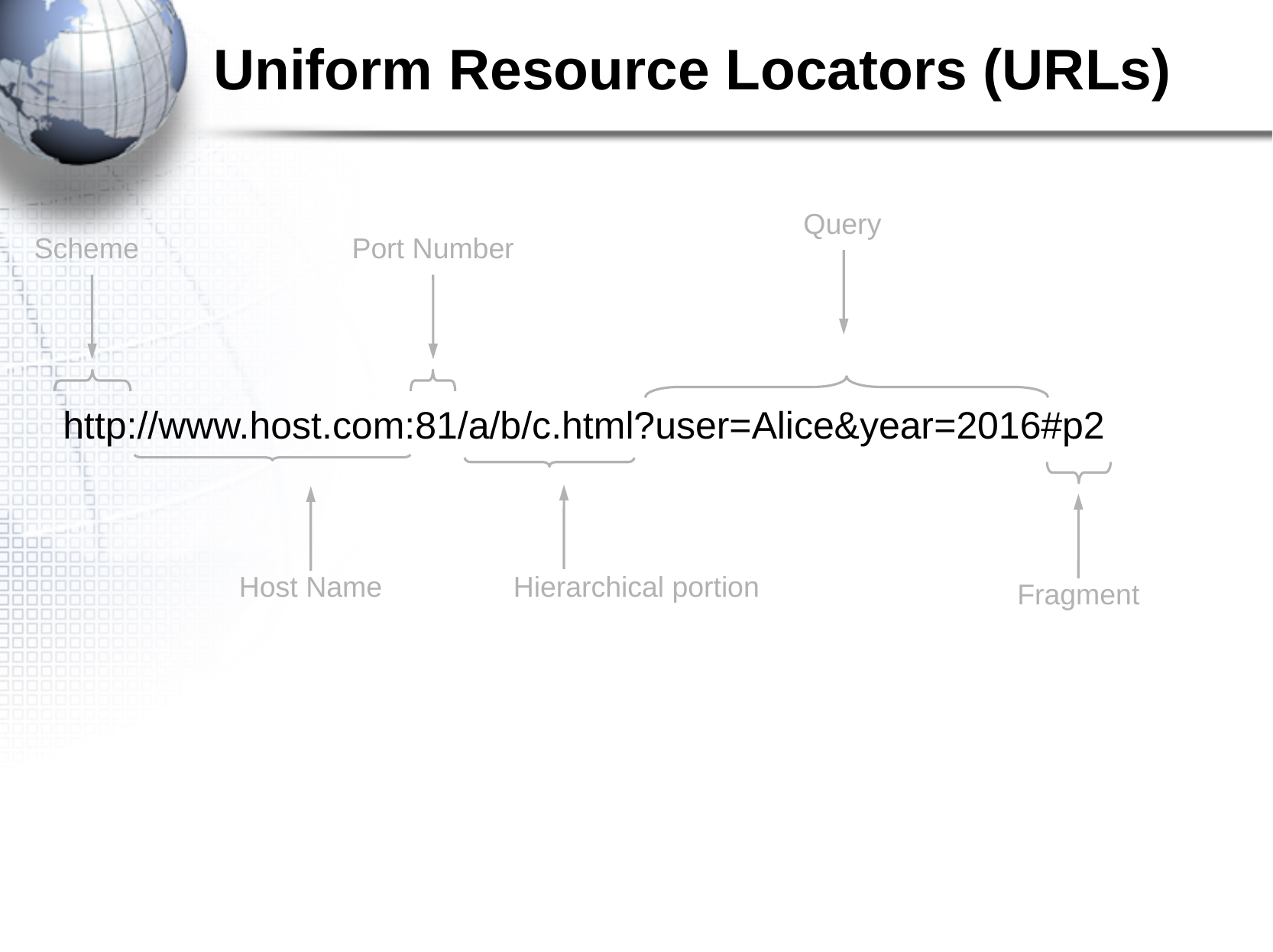

# Uniform Resource Locators (URLs)

Query
Scheme
Port Number

http://www.host.com:81/a/b/c.html?user=Alice&year=2016#p2

Host Name
Hierarchical portion
Fragment